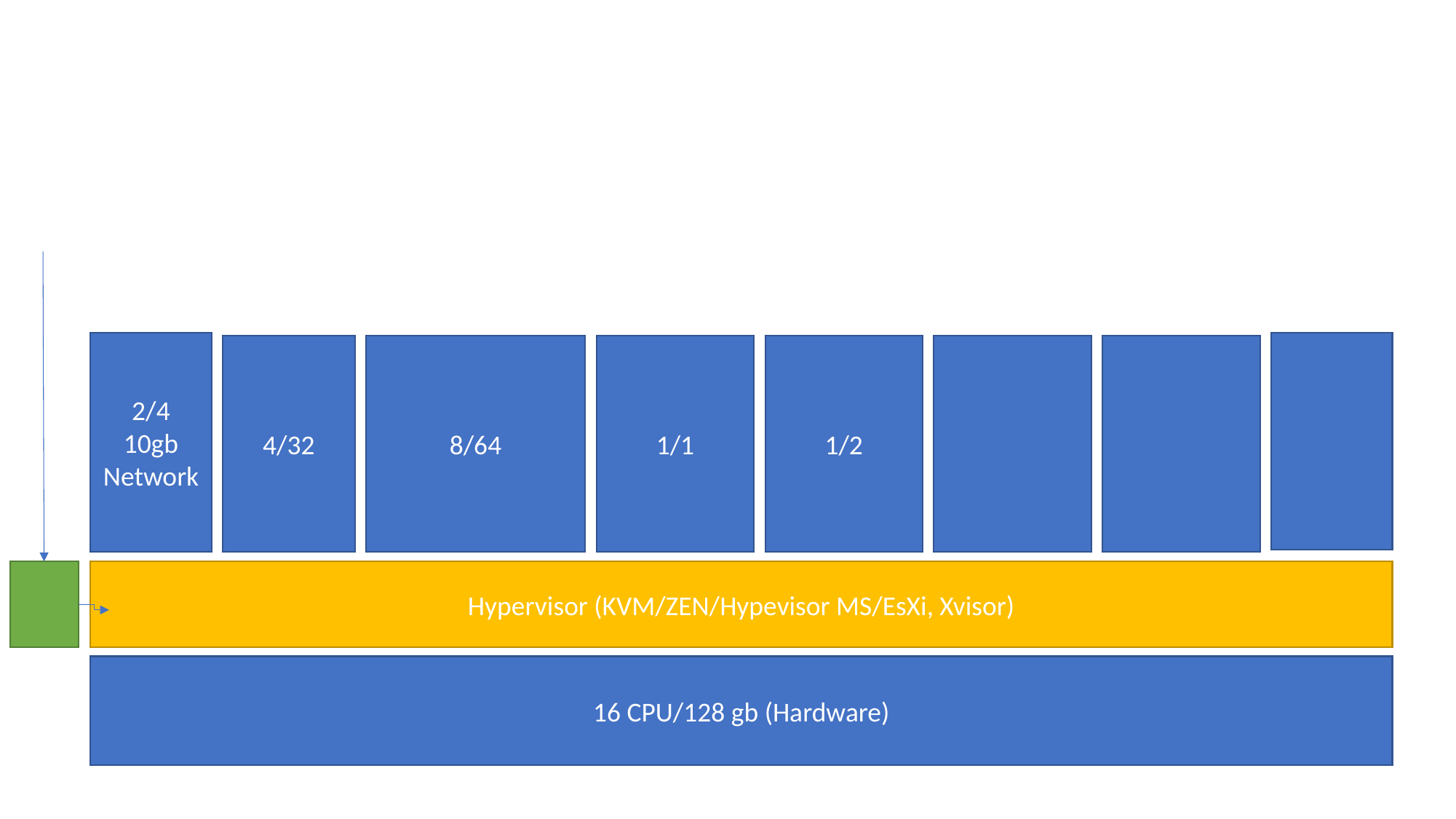

2/4
10gb
Network

4/32

1/1
1/2
8/64

Hypervisor (KVM/ZEN/Hypevisor MS/EsXi, Xvisor)
16 CPU/128 gb (Hardware)